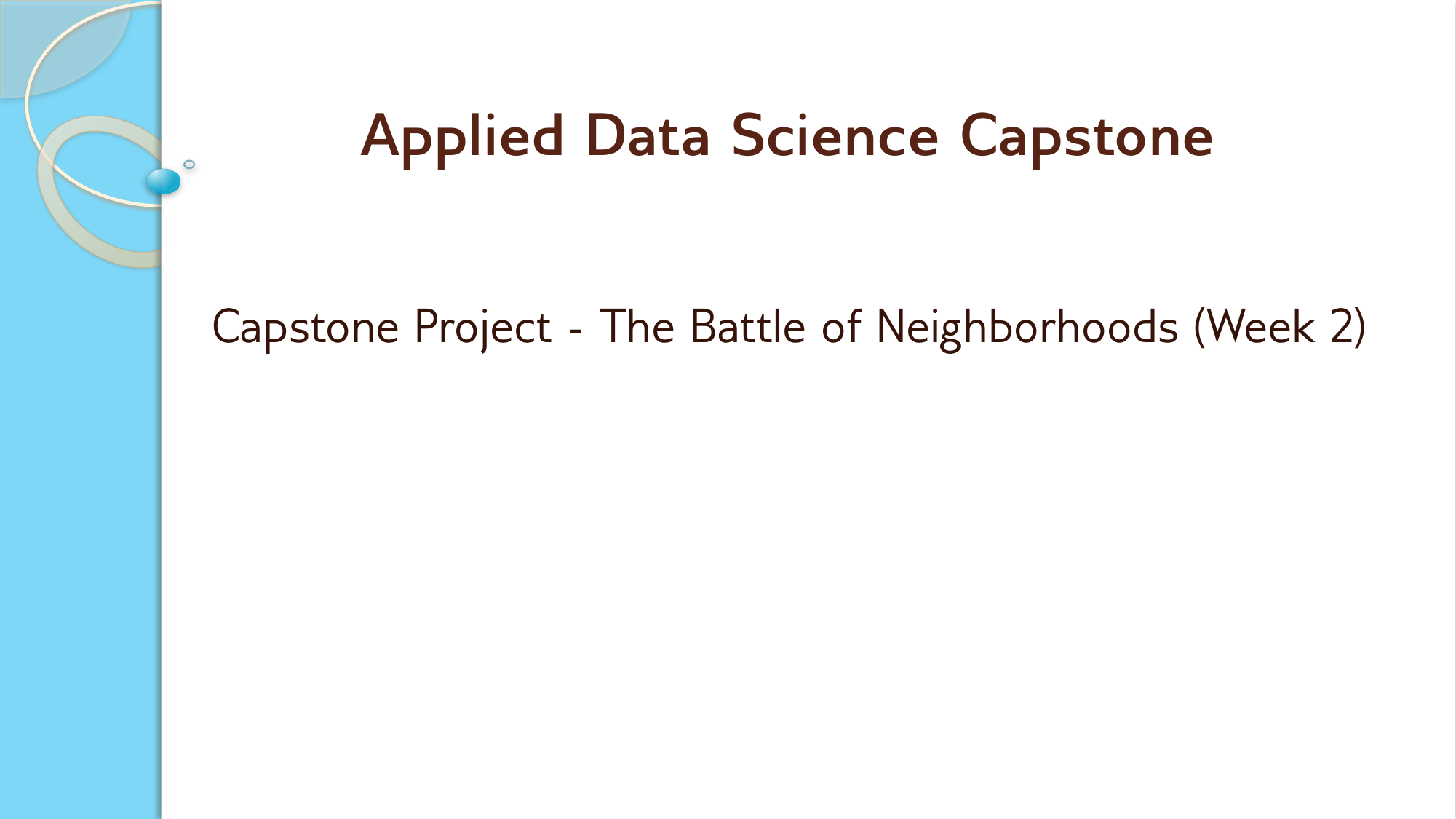

# Applied Data Science Capstone
Capstone Project - The Battle of Neighborhoods (Week 2)